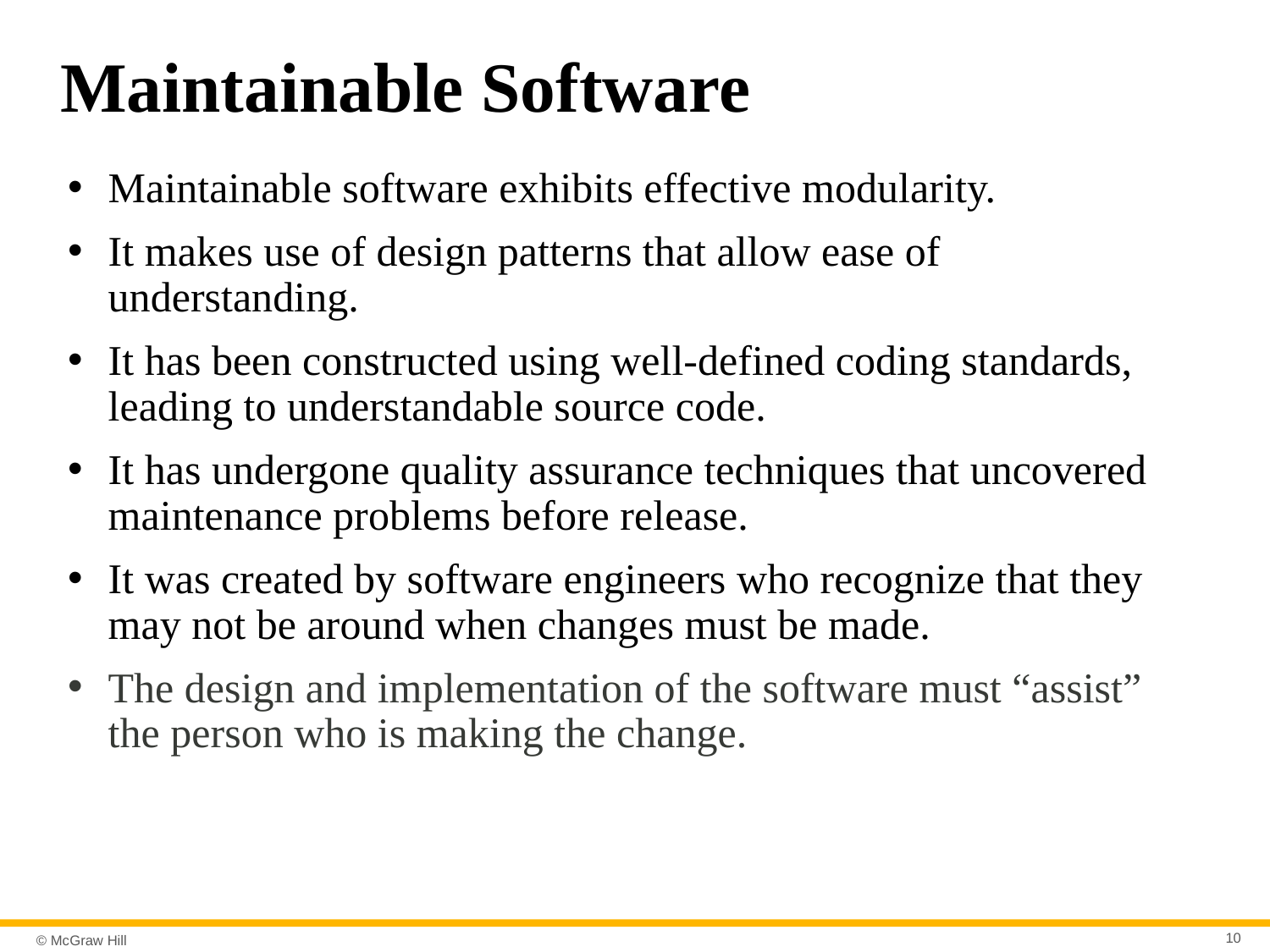

# Maintainable Software
Maintainable software exhibits effective modularity.
It makes use of design patterns that allow ease of understanding.
It has been constructed using well-defined coding standards, leading to understandable source code.
It has undergone quality assurance techniques that uncovered maintenance problems before release.
It was created by software engineers who recognize that they may not be around when changes must be made.
The design and implementation of the software must “assist” the person who is making the change.
10